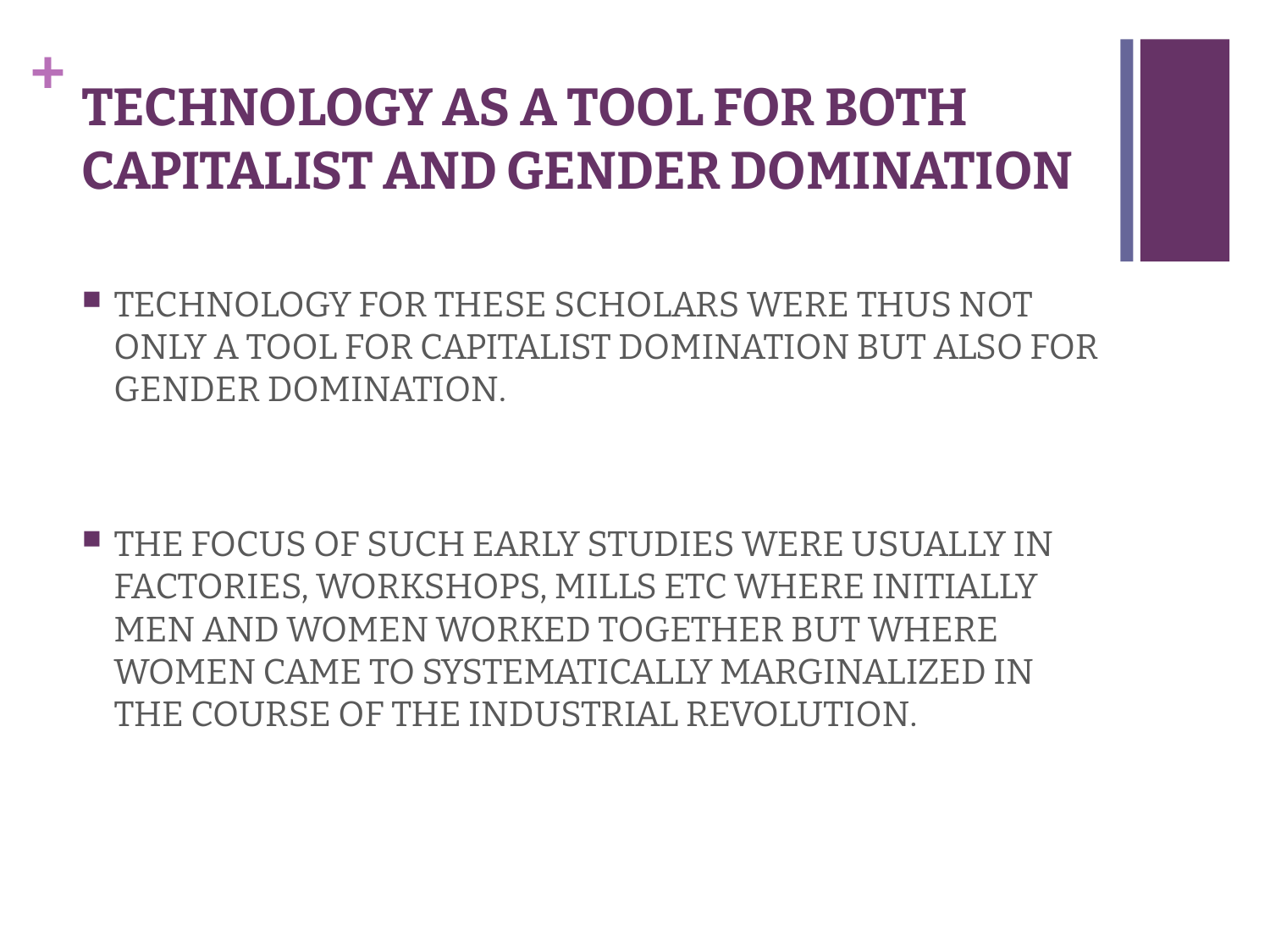

# TECHNOLOGY AS A TOOL FOR BOTH CAPITALIST AND GENDER DOMINATION
TECHNOLOGY FOR THESE SCHOLARS WERE THUS NOT ONLY A TOOL FOR CAPITALIST DOMINATION BUT ALSO FOR GENDER DOMINATION.

THE FOCUS OF SUCH EARLY STUDIES WERE USUALLY IN FACTORIES, WORKSHOPS, MILLS ETC WHERE INITIALLY MEN AND WOMEN WORKED TOGETHER BUT WHERE WOMEN CAME TO SYSTEMATICALLY MARGINALIZED IN THE COURSE OF THE INDUSTRIAL REVOLUTION.